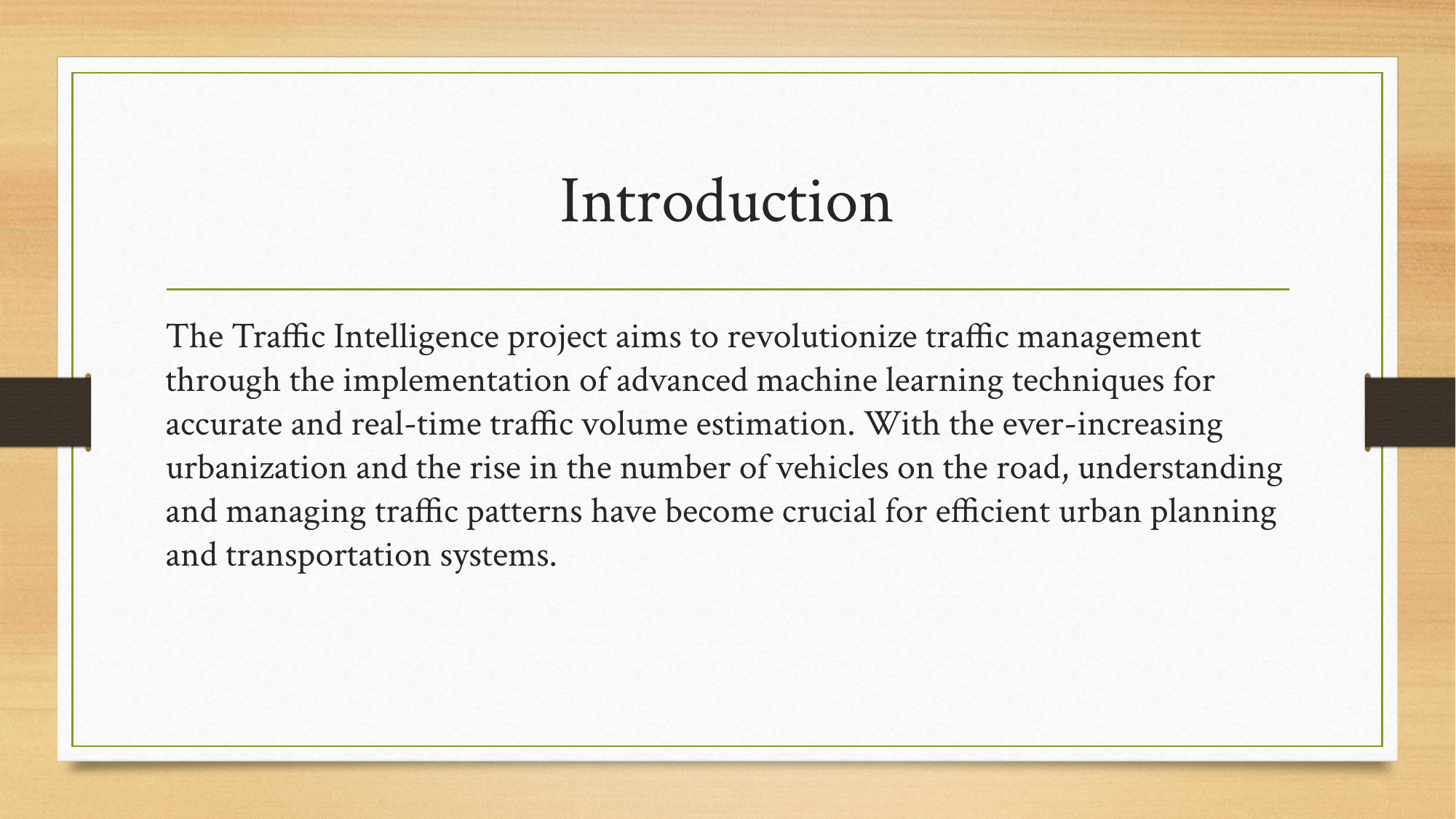

# Introduction
The Traffic Intelligence project aims to revolutionize traffic management through the implementation of advanced machine learning techniques for accurate and real-time traffic volume estimation. With the ever-increasing urbanization and the rise in the number of vehicles on the road, understanding and managing traffic patterns have become crucial for efficient urban planning and transportation systems.